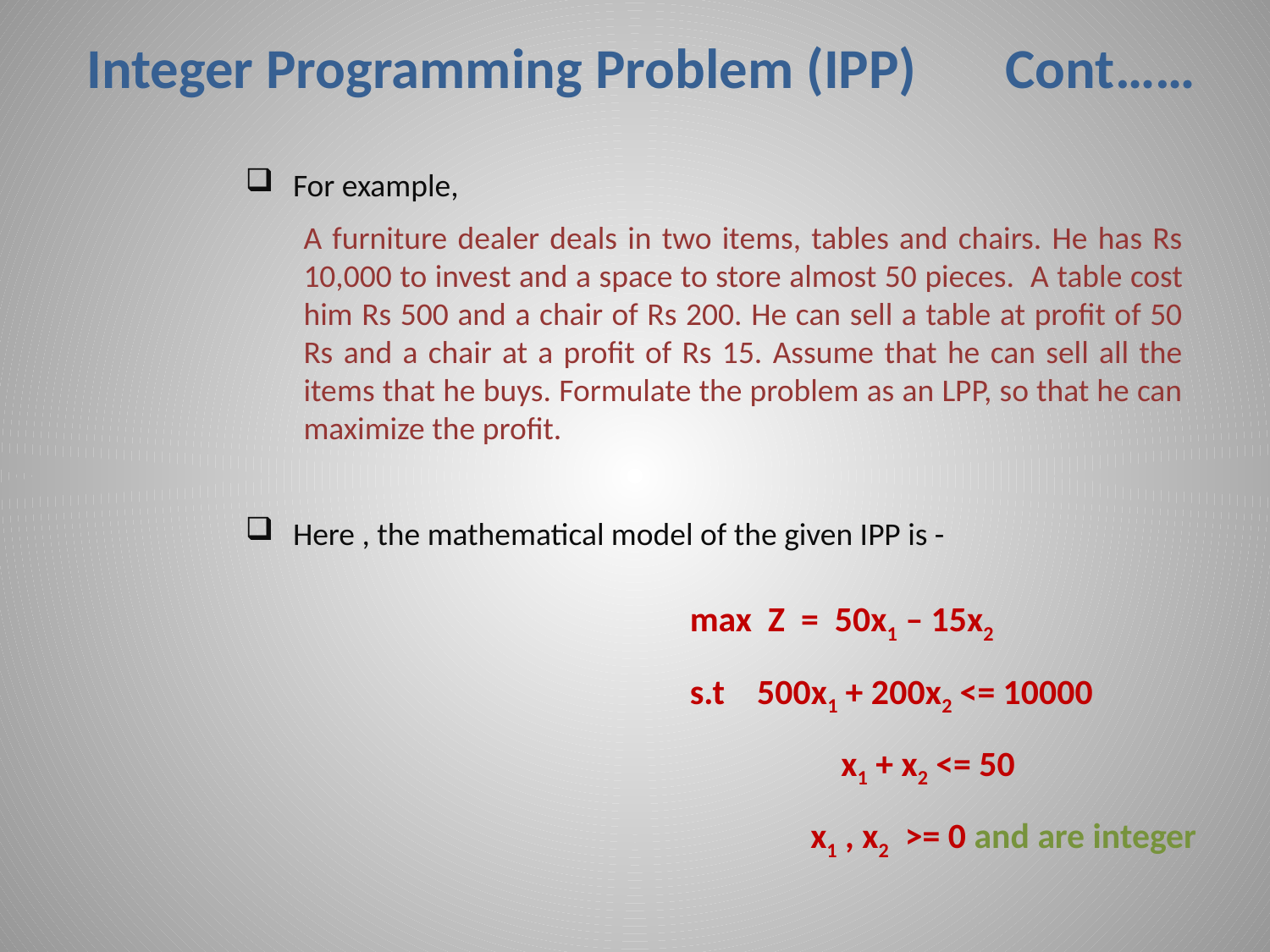

# Integer Programming Problem (IPP)       Cont……
For example,

	A furniture dealer deals in two items, tables and chairs. He has Rs 10,000 to invest and a space to store almost 50 pieces.  A table cost him Rs 500 and a chair of Rs 200. He can sell a table at profit of 50 Rs and a chair at a profit of Rs 15. Assume that he can sell all the items that he buys. Formulate the problem as an LPP, so that he can maximize the profit.

Here , the mathematical model of the given IPP is -

max  Z  =  50x1 – 15x2
s.t    500x1 + 200x2 <= 10000
	   x1 + x2 <= 50
               x1 , x2  >= 0 and are integer